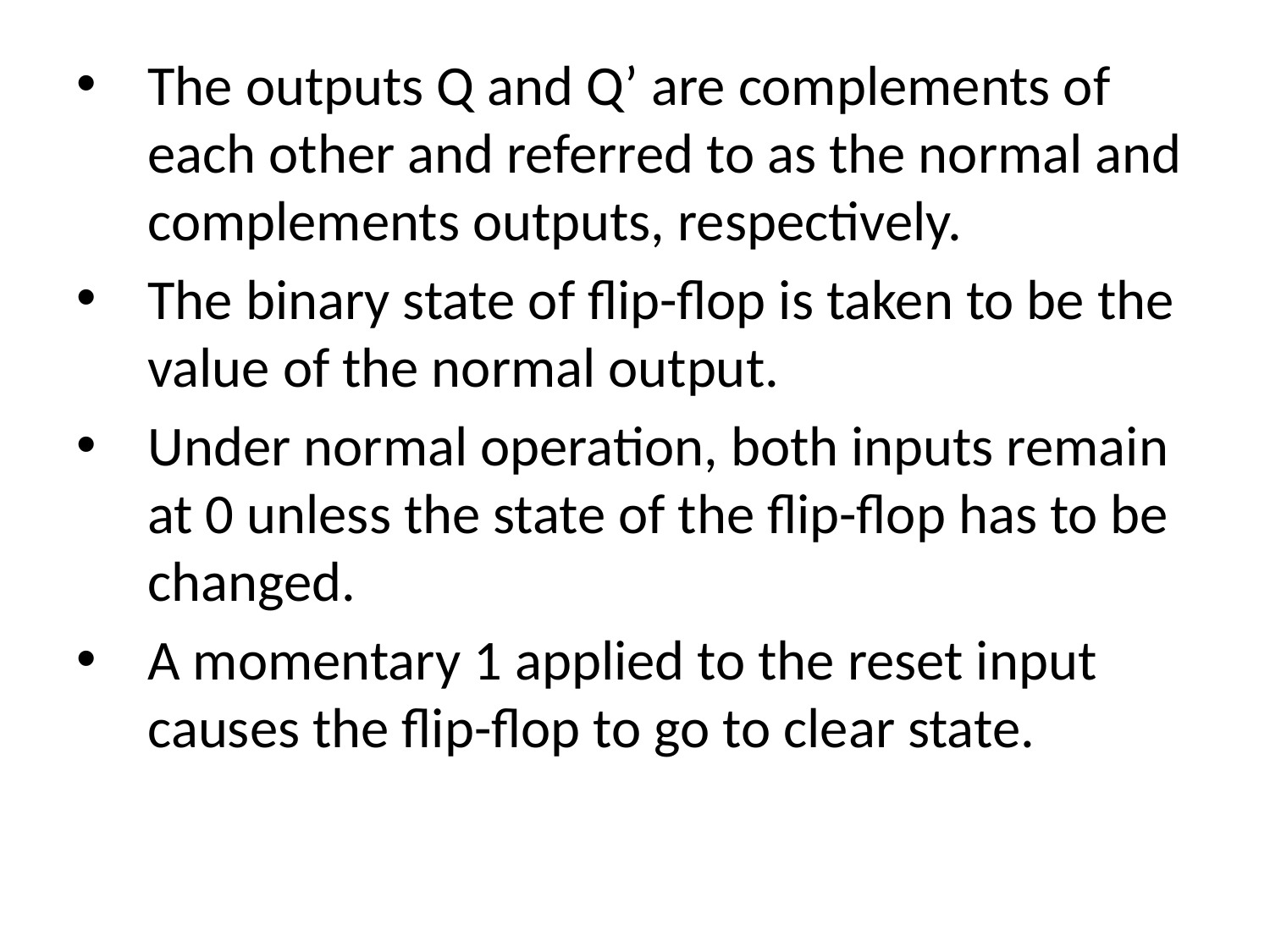

The outputs Q and Q’ are complements of each other and referred to as the normal and complements outputs, respectively.
The binary state of flip-flop is taken to be the value of the normal output.
Under normal operation, both inputs remain at 0 unless the state of the flip-flop has to be changed.
A momentary 1 applied to the reset input causes the flip-flop to go to clear state.